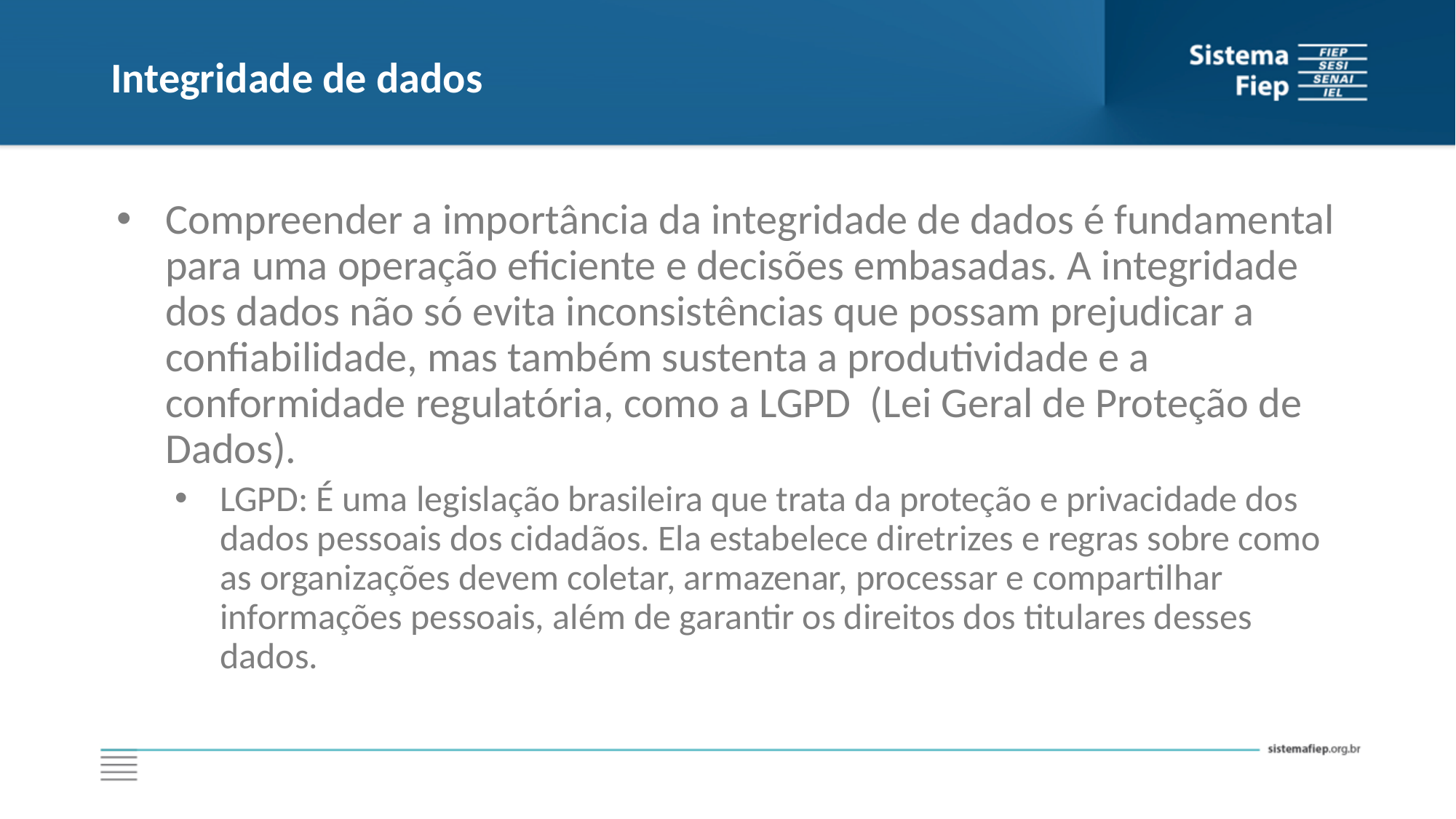

# Integridade de dados
Compreender a importância da integridade de dados é fundamental para uma operação eficiente e decisões embasadas. A integridade dos dados não só evita inconsistências que possam prejudicar a confiabilidade, mas também sustenta a produtividade e a conformidade regulatória, como a LGPD  (Lei Geral de Proteção de Dados).
LGPD: É uma legislação brasileira que trata da proteção e privacidade dos dados pessoais dos cidadãos. Ela estabelece diretrizes e regras sobre como as organizações devem coletar, armazenar, processar e compartilhar informações pessoais, além de garantir os direitos dos titulares desses dados.